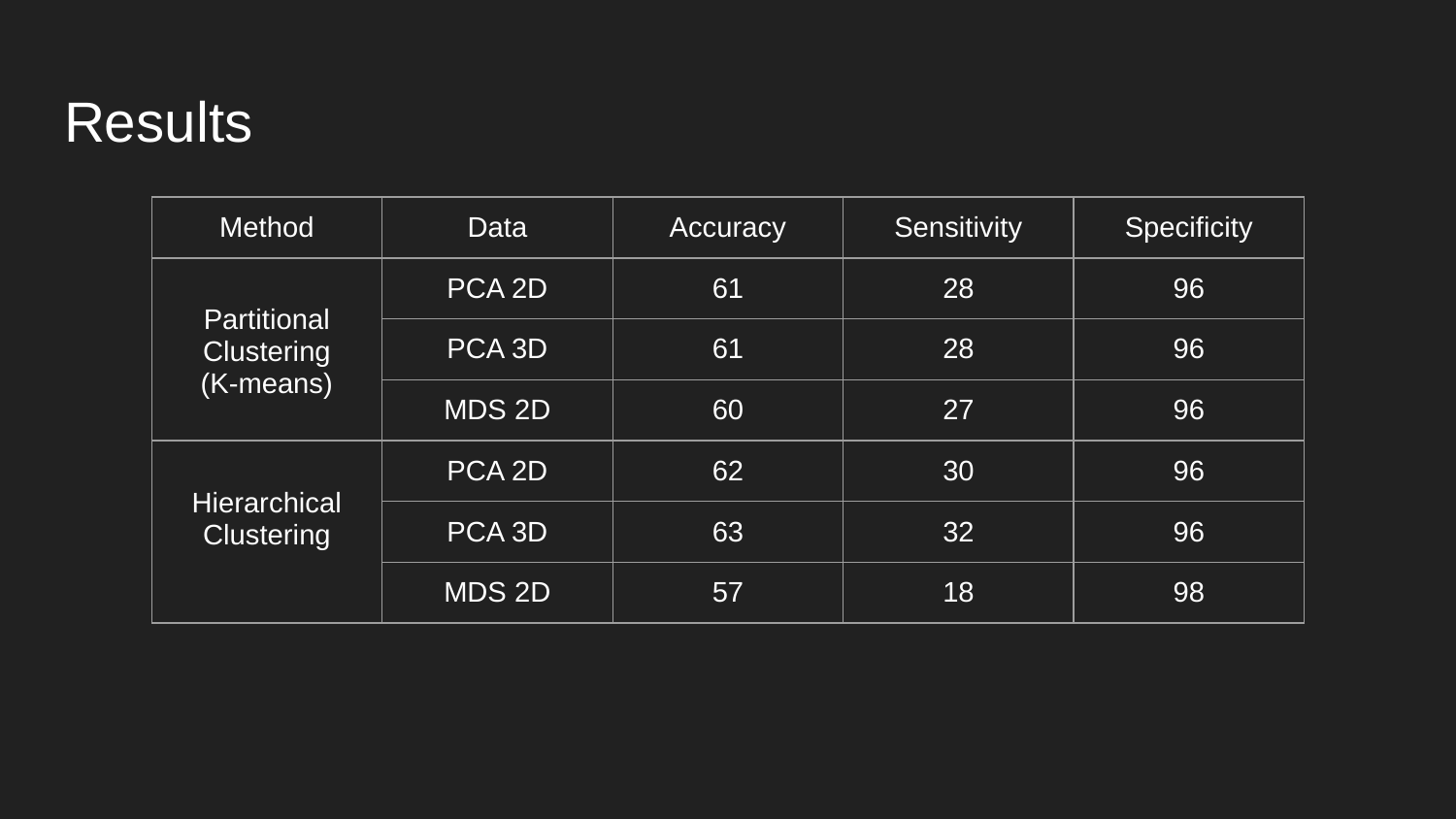

# Results
| Method | Data | Accuracy | Sensitivity | Specificity |
| --- | --- | --- | --- | --- |
| Partitional Clustering (K-means) | PCA 2D | 61 | 28 | 96 |
|  | PCA 3D | 61 | 28 | 96 |
|  | MDS 2D | 60 | 27 | 96 |
| Hierarchical Clustering | PCA 2D | 62 | 30 | 96 |
|  | PCA 3D | 63 | 32 | 96 |
|  | MDS 2D | 57 | 18 | 98 |